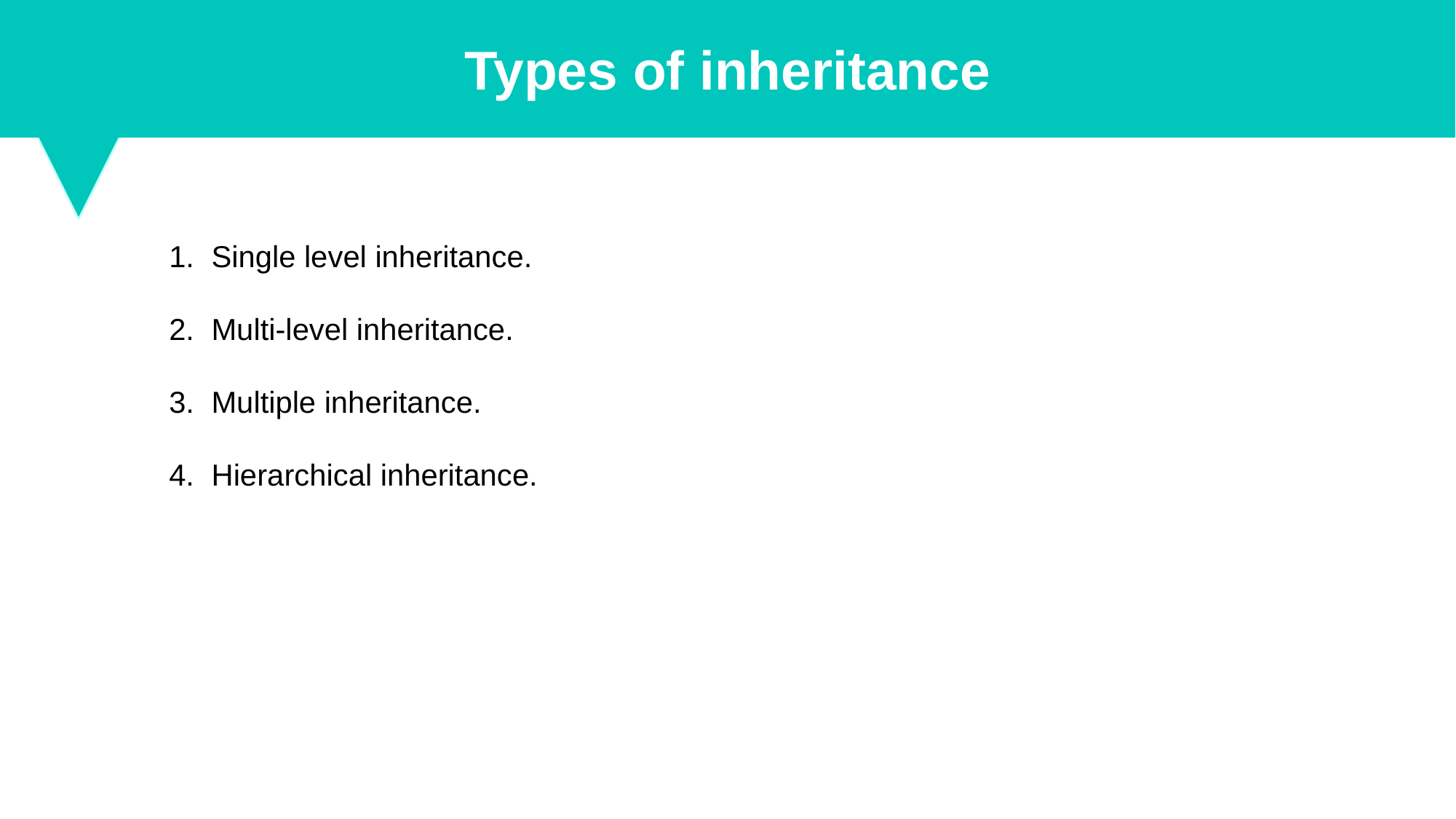

Types of inheritance

Single level inheritance.
Multi-level inheritance.
Multiple inheritance.
Hierarchical inheritance.